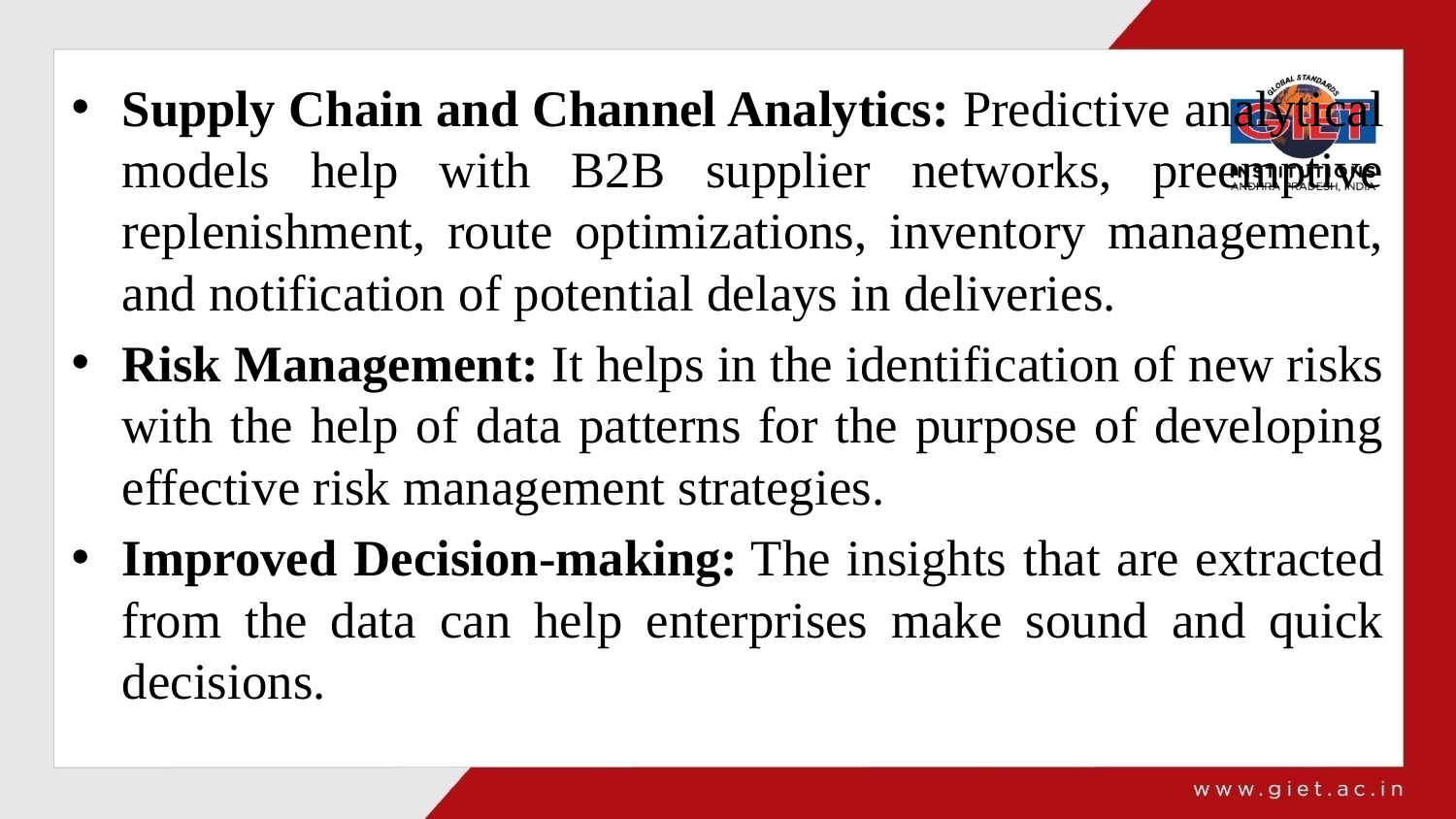

Supply Chain and Channel Analytics: Predictive analytical models help with B2B supplier networks, preemptive replenishment, route optimizations, inventory management, and notification of potential delays in deliveries.
Risk Management: It helps in the identification of new risks with the help of data patterns for the purpose of developing effective risk management strategies.
Improved Decision-making: The insights that are extracted from the data can help enterprises make sound and quick decisions.